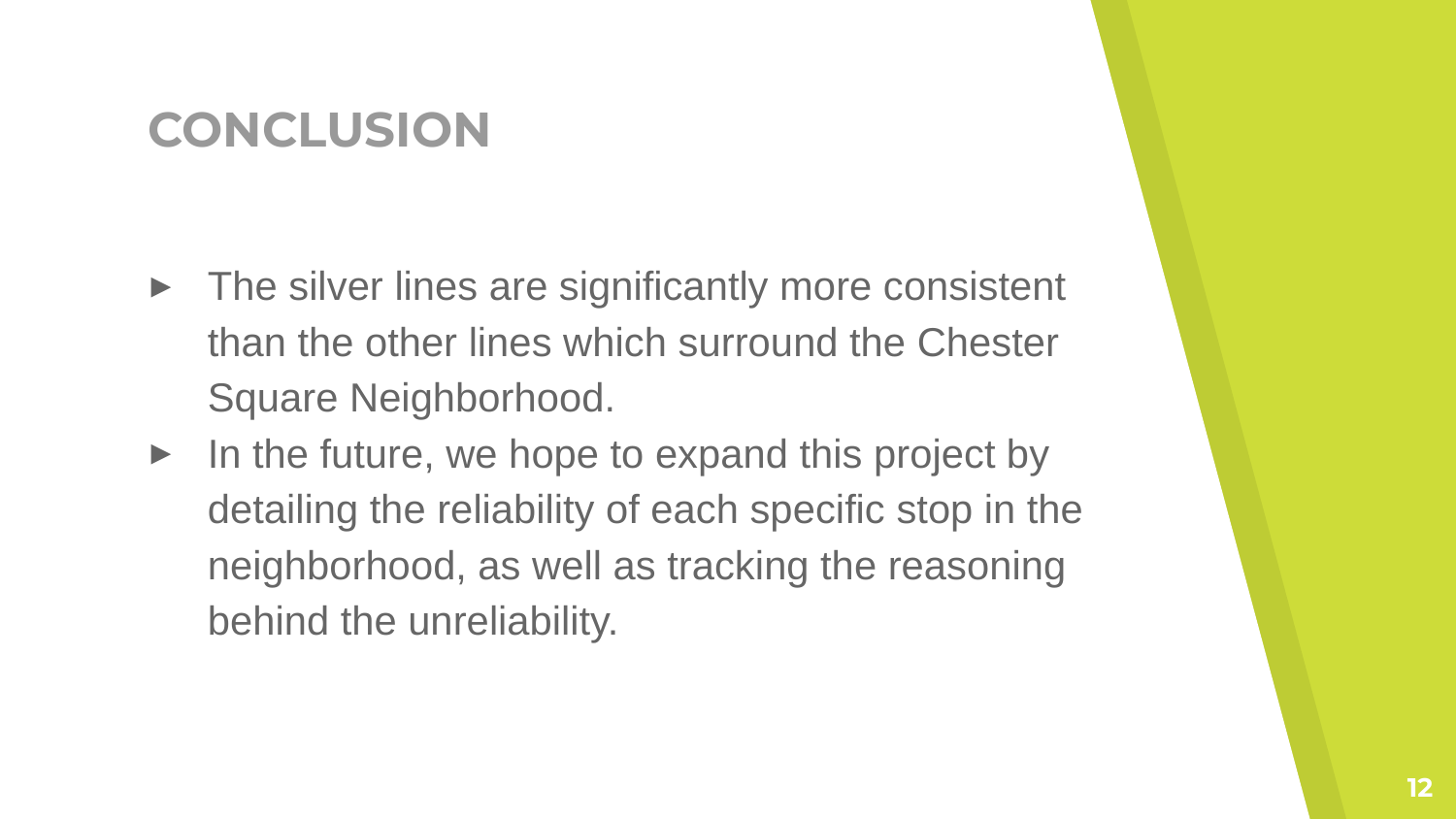

# CONCLUSION
The silver lines are significantly more consistent than the other lines which surround the Chester Square Neighborhood.
In the future, we hope to expand this project by detailing the reliability of each specific stop in the neighborhood, as well as tracking the reasoning behind the unreliability.
12